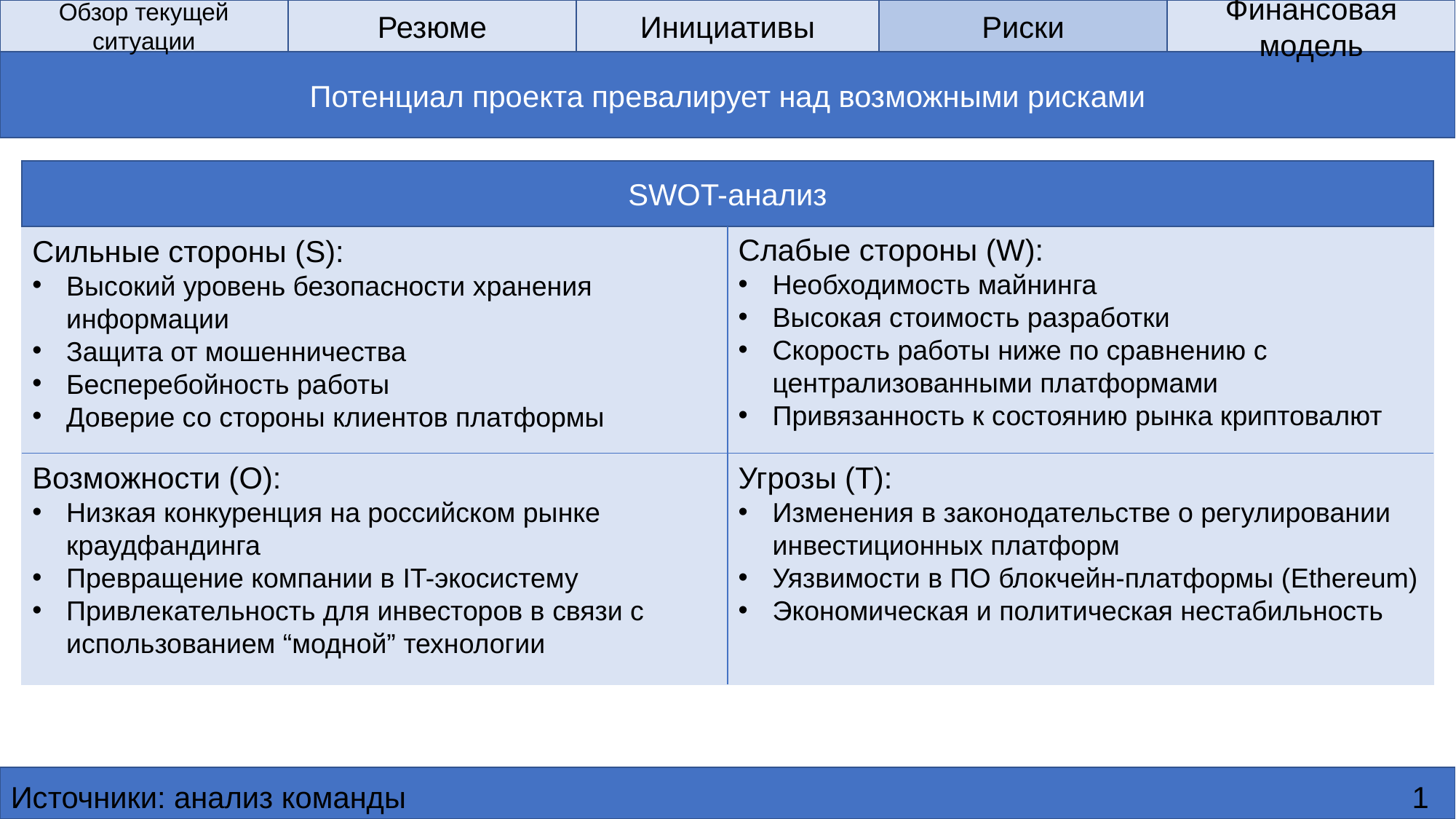

Обзор текущей ситуации
Резюме
Инициативы
Риски
Финансовая модель
Потенциал проекта превалирует над возможными рисками
SWOT-анализ

Слабые стороны (W):
Необходимость майнинга
Высокая стоимость разработки
Скорость работы ниже по сравнению с централизованными платформами
Привязанность к состоянию рынка криптовалют

Сильные стороны (S):
Высокий уровень безопасности хранения информации
Защита от мошенничества
Бесперебойность работы
Доверие со стороны клиентов платформы
Возможности (O):
Низкая конкуренция на российском рынке краудфандинга
Превращение компании в IT-экосистему
Привлекательность для инвесторов в связи с использованием “модной” технологии

Угрозы (T):
Изменения в законодательстве о регулировании инвестиционных платформ
Уязвимости в ПО блокчейн-платформы (Ethereum)
Экономическая и политическая нестабильность

Источники: анализ команды
10